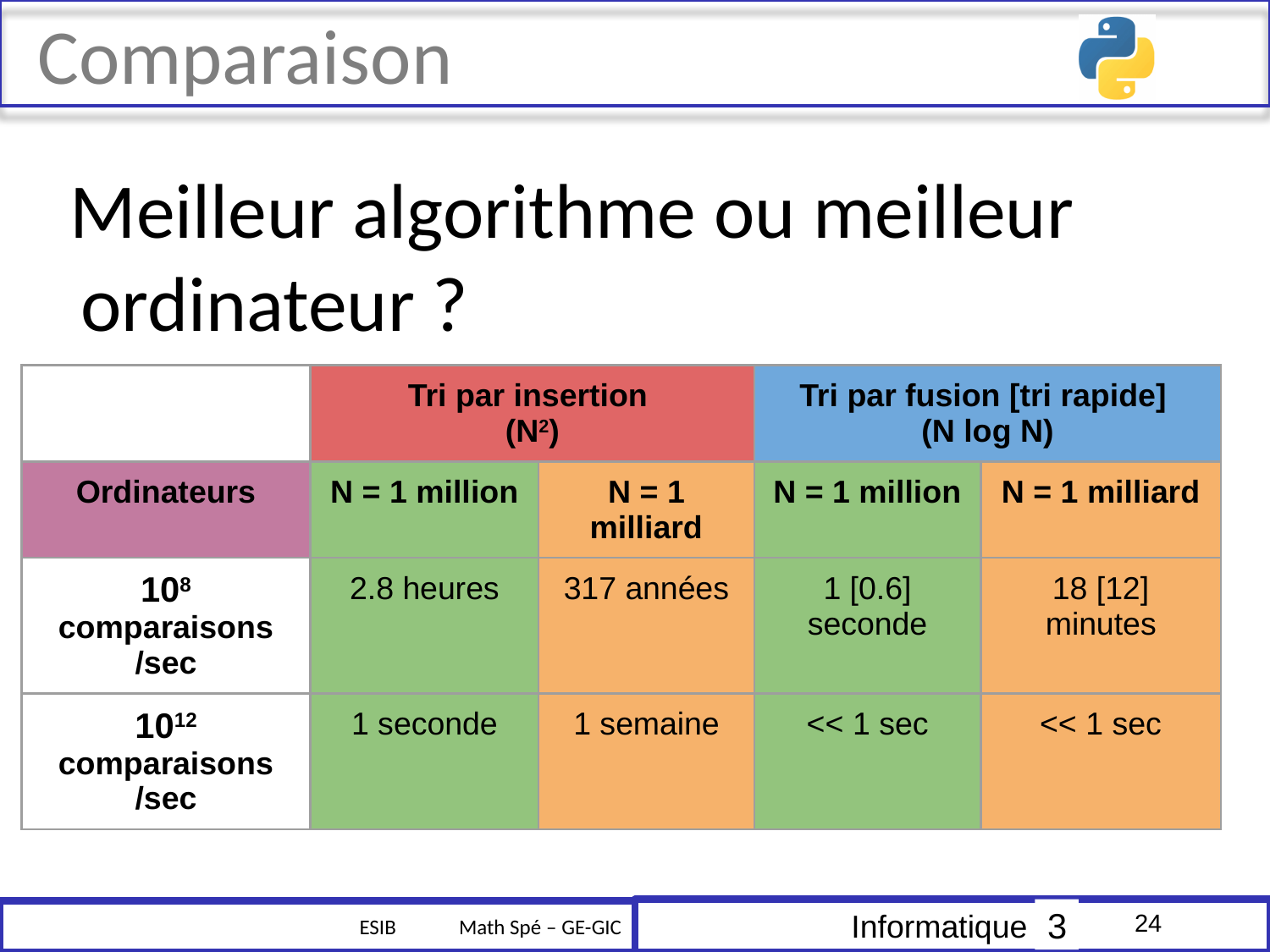

# Comparaison
Meilleur algorithme ou meilleur ordinateur ?
|  | Tri par insertion (N2) |  | Tri par fusion [tri rapide] (N log N) |  |
| --- | --- | --- | --- | --- |
| Ordinateurs | N = 1 million | N = 1 milliard | N = 1 million | N = 1 milliard |
| 108 comparaisons /sec | 2.8 heures | 317 années | 1 [0.6] seconde | 18 [12] minutes |
| 1012 comparaisons /sec | 1 seconde | 1 semaine | << 1 sec | << 1 sec |
24